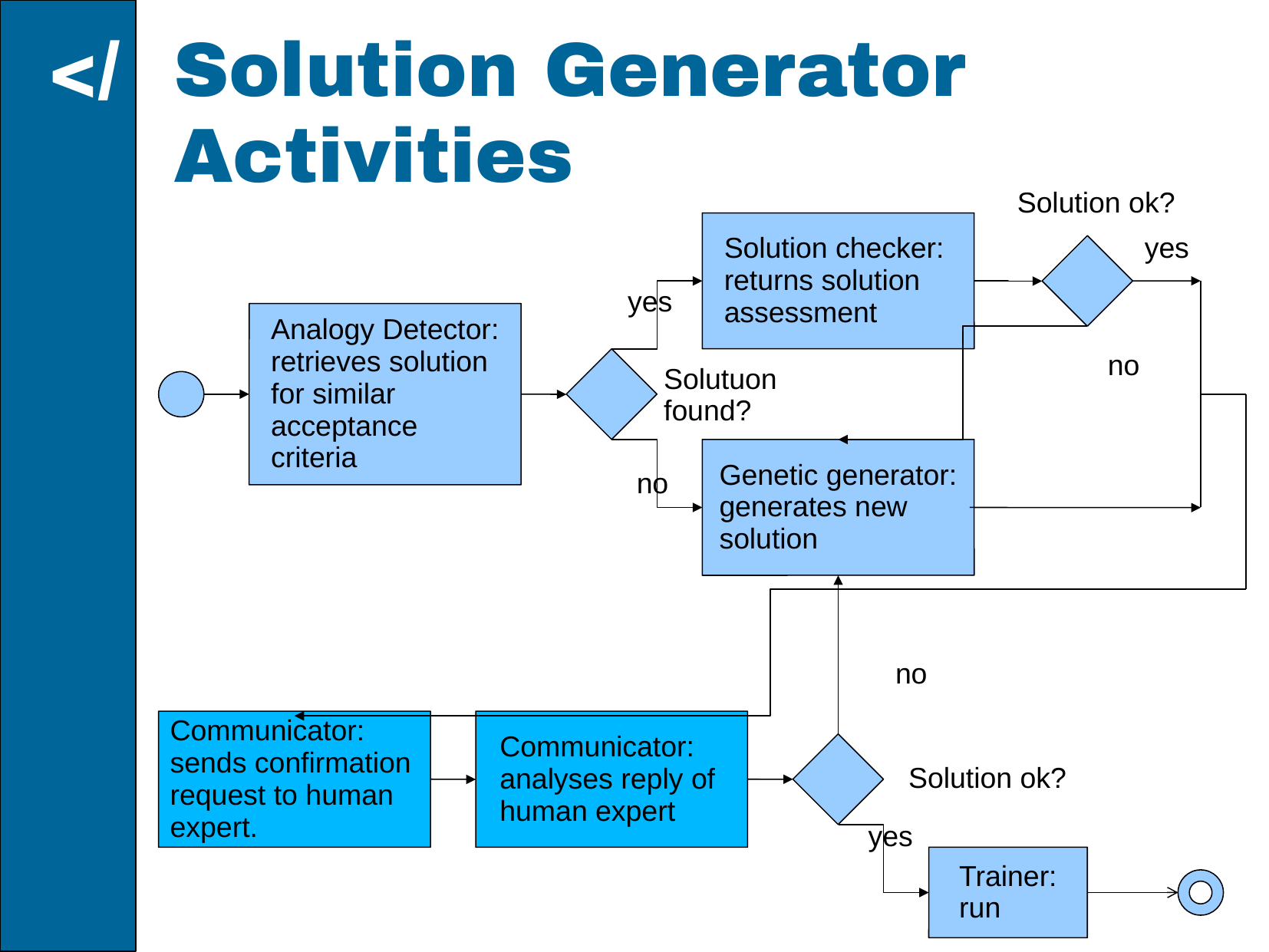

Solution Generator
Activities
</
Solution ok?
Solution checker:
returns solution
assessment
yes

yes
Analogy Detector:
retrieves solution for similar acceptance
criteria
no

Solutuon
found?

Genetic generator:
generates new
solution
no
no
Communicator:
sends confirmation
request to human
expert.
Communicator:
analyses reply of
human expert

Solution ok?
yes
Trainer:
run